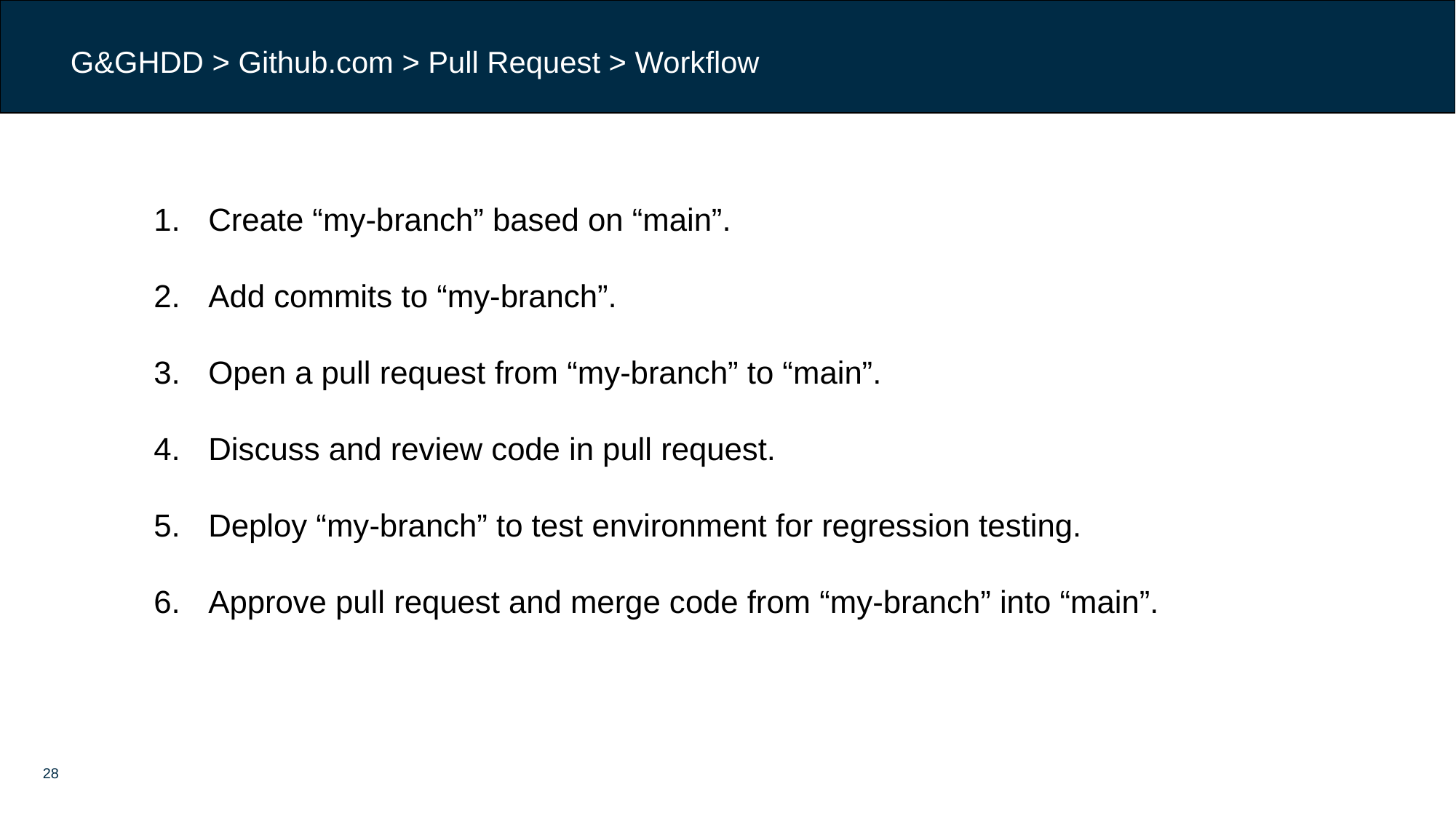

G&GHDD > Github.com > Pull Request > Workflow
Create “my-branch” based on “main”.

Add commits to “my-branch”.

Open a pull request from “my-branch” to “main”.

Discuss and review code in pull request.

Deploy “my-branch” to test environment for regression testing.

Approve pull request and merge code from “my-branch” into “main”.